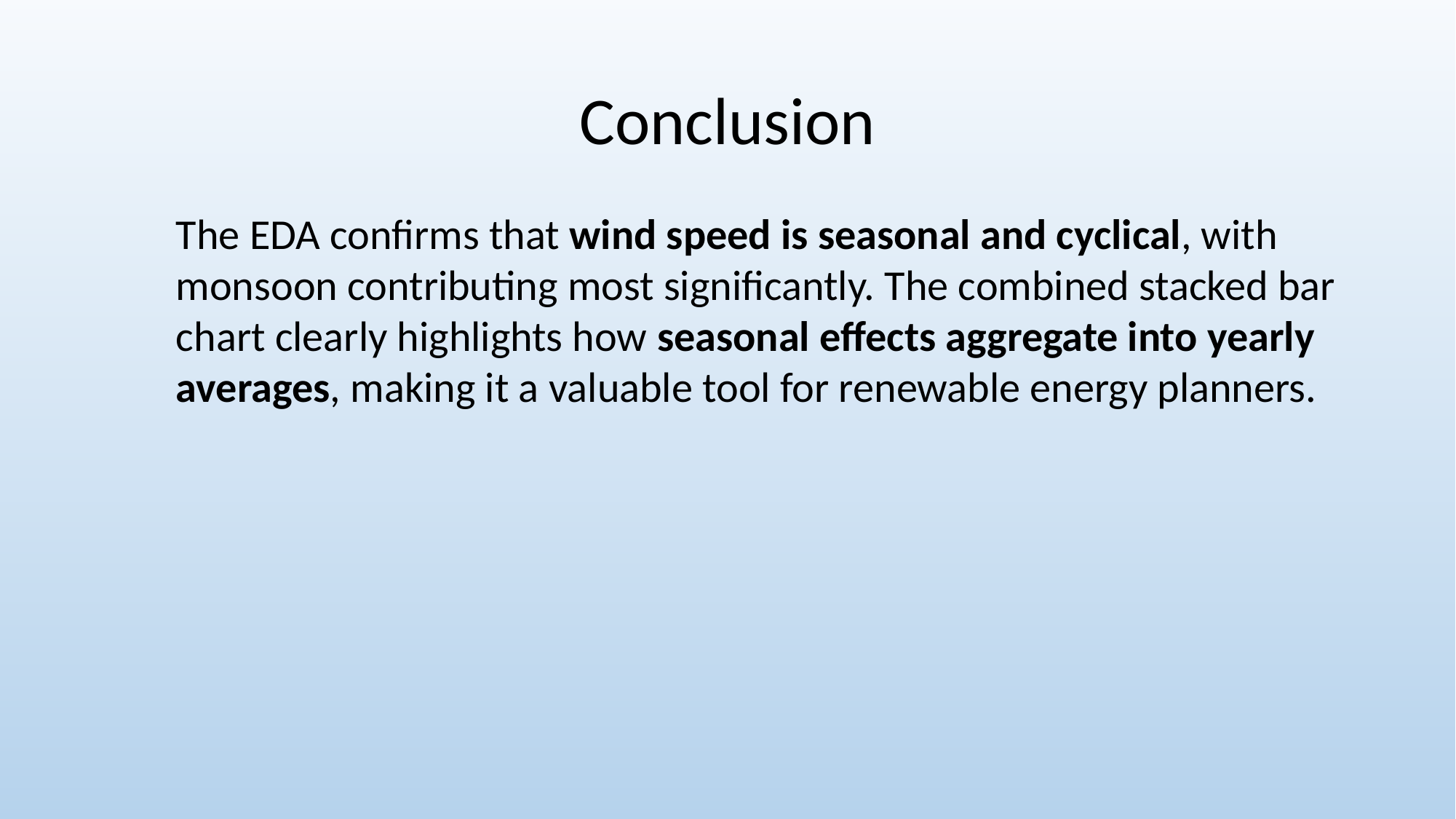

# Conclusion
The EDA confirms that wind speed is seasonal and cyclical, with monsoon contributing most significantly. The combined stacked bar chart clearly highlights how seasonal effects aggregate into yearly averages, making it a valuable tool for renewable energy planners.